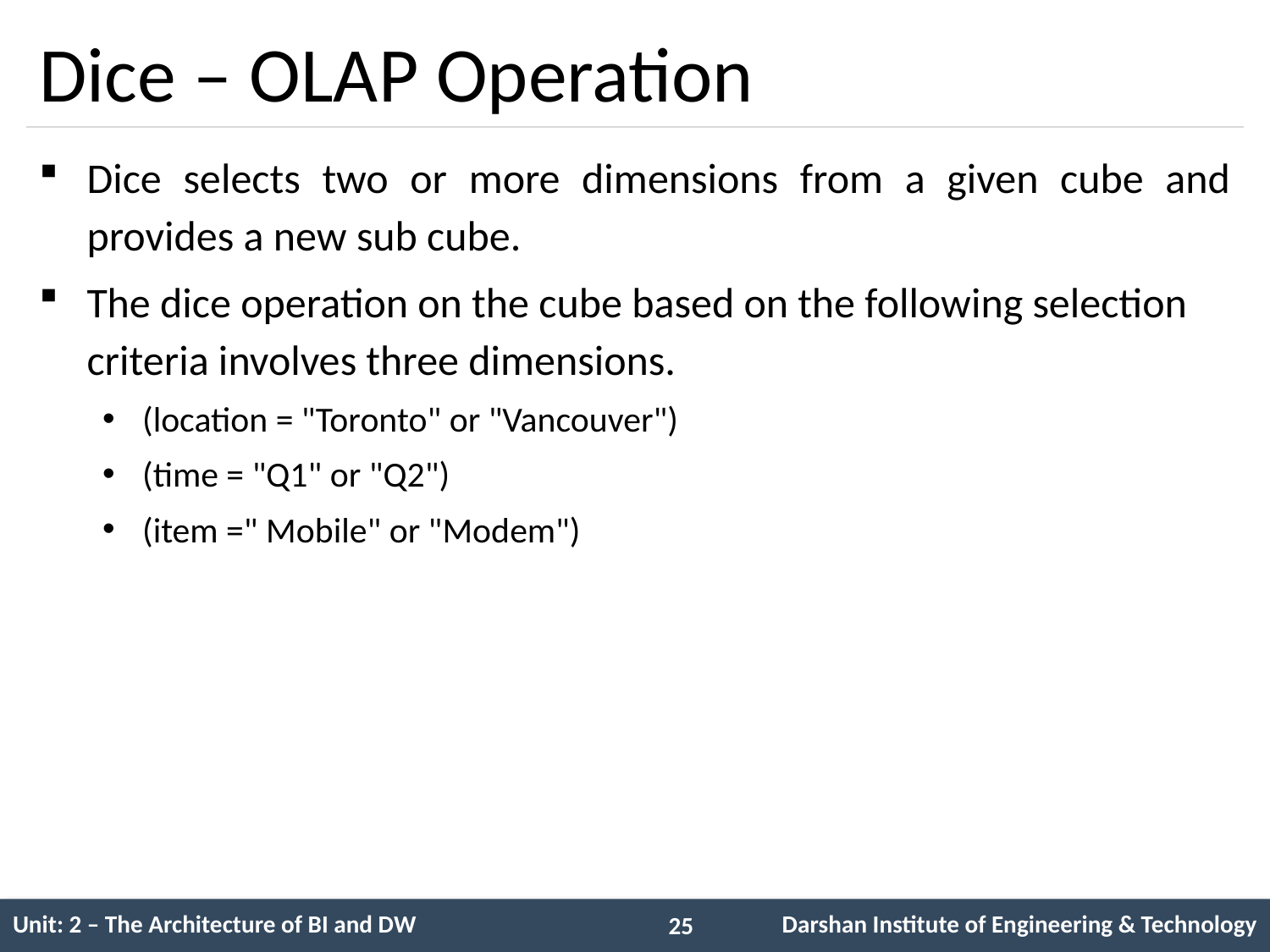

# Dice – OLAP Operation
Dice selects two or more dimensions from a given cube and provides a new sub cube.
The dice operation on the cube based on the following selection criteria involves three dimensions.
(location = "Toronto" or "Vancouver")
(time = "Q1" or "Q2")
(item =" Mobile" or "Modem")